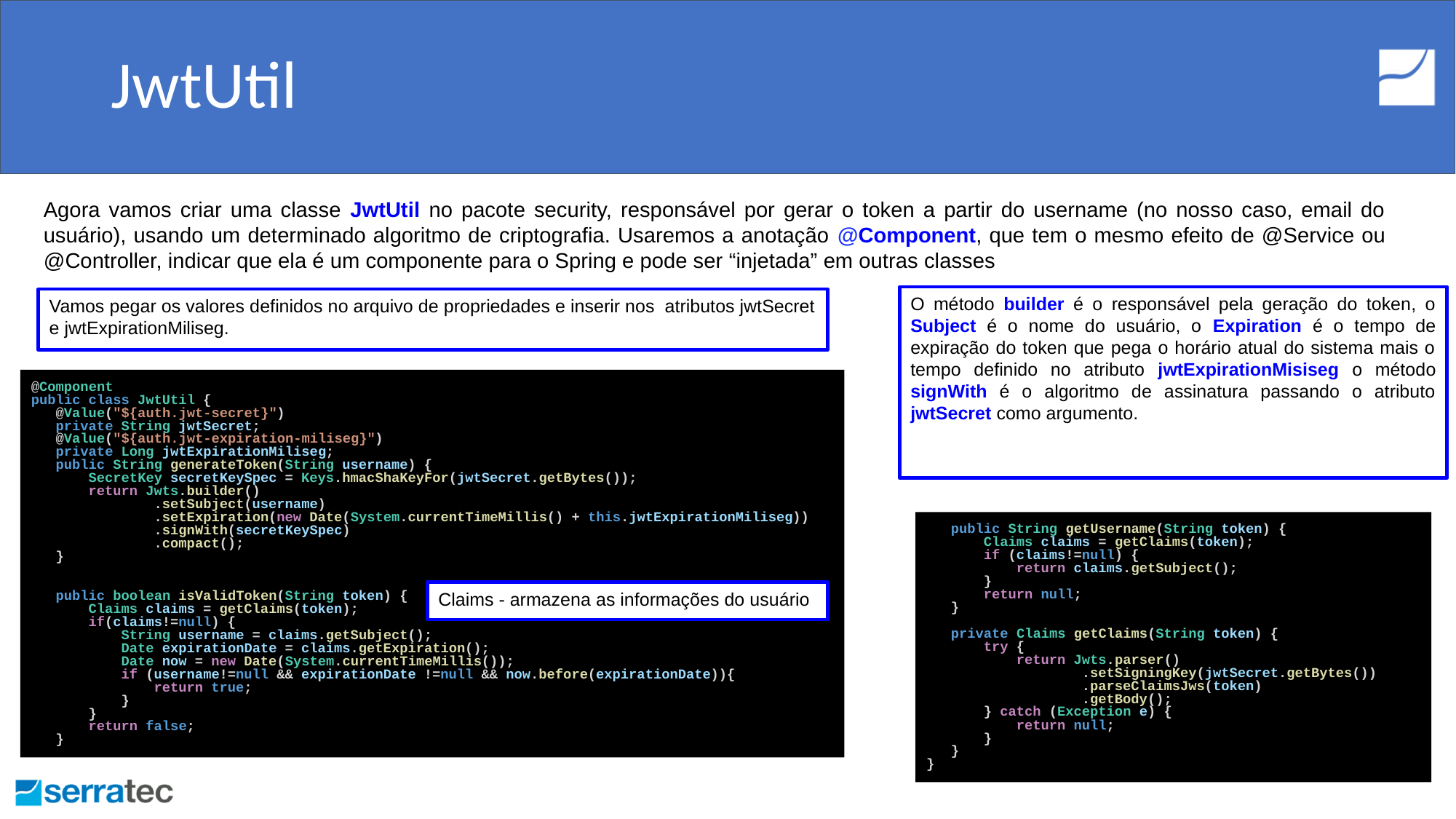

# JwtUtil
Agora vamos criar uma classe JwtUtil no pacote security, responsável por gerar o token a partir do username (no nosso caso, email do usuário), usando um determinado algoritmo de criptografia. Usaremos a anotação @Component, que tem o mesmo efeito de @Service ou @Controller, indicar que ela é um componente para o Spring e pode ser “injetada” em outras classes
O método builder é o responsável pela geração do token, o Subject é o nome do usuário, o Expiration é o tempo de expiração do token que pega o horário atual do sistema mais o tempo definido no atributo jwtExpirationMisiseg o método signWith é o algoritmo de assinatura passando o atributo jwtSecret como argumento.
Vamos pegar os valores definidos no arquivo de propriedades e inserir nos  atributos jwtSecret e jwtExpirationMiliseg.
@Component
public class JwtUtil {
   @Value("${auth.jwt-secret}")
   private String jwtSecret;
   @Value("${auth.jwt-expiration-miliseg}")
   private Long jwtExpirationMiliseg;
   public String generateToken(String username) {
       SecretKey secretKeySpec = Keys.hmacShaKeyFor(jwtSecret.getBytes());
       return Jwts.builder()
               .setSubject(username)
               .setExpiration(new Date(System.currentTimeMillis() + this.jwtExpirationMiliseg))
               .signWith(secretKeySpec)
               .compact();
   }

   public boolean isValidToken(String token) {
       Claims claims = getClaims(token);
       if(claims!=null) {
           String username = claims.getSubject();
           Date expirationDate = claims.getExpiration();
           Date now = new Date(System.currentTimeMillis());
           if (username!=null && expirationDate !=null && now.before(expirationDate)){
               return true;
           }
       }
       return false;
   }
   public String getUsername(String token) {
       Claims claims = getClaims(token);
       if (claims!=null) {
           return claims.getSubject();
       }
       return null;
   }

   private Claims getClaims(String token) {
       try {
           return Jwts.parser()
                   .setSigningKey(jwtSecret.getBytes())
                   .parseClaimsJws(token)
                   .getBody();
       } catch (Exception e) {
           return null;
       }
   }
}
Claims - armazena as informações do usuário